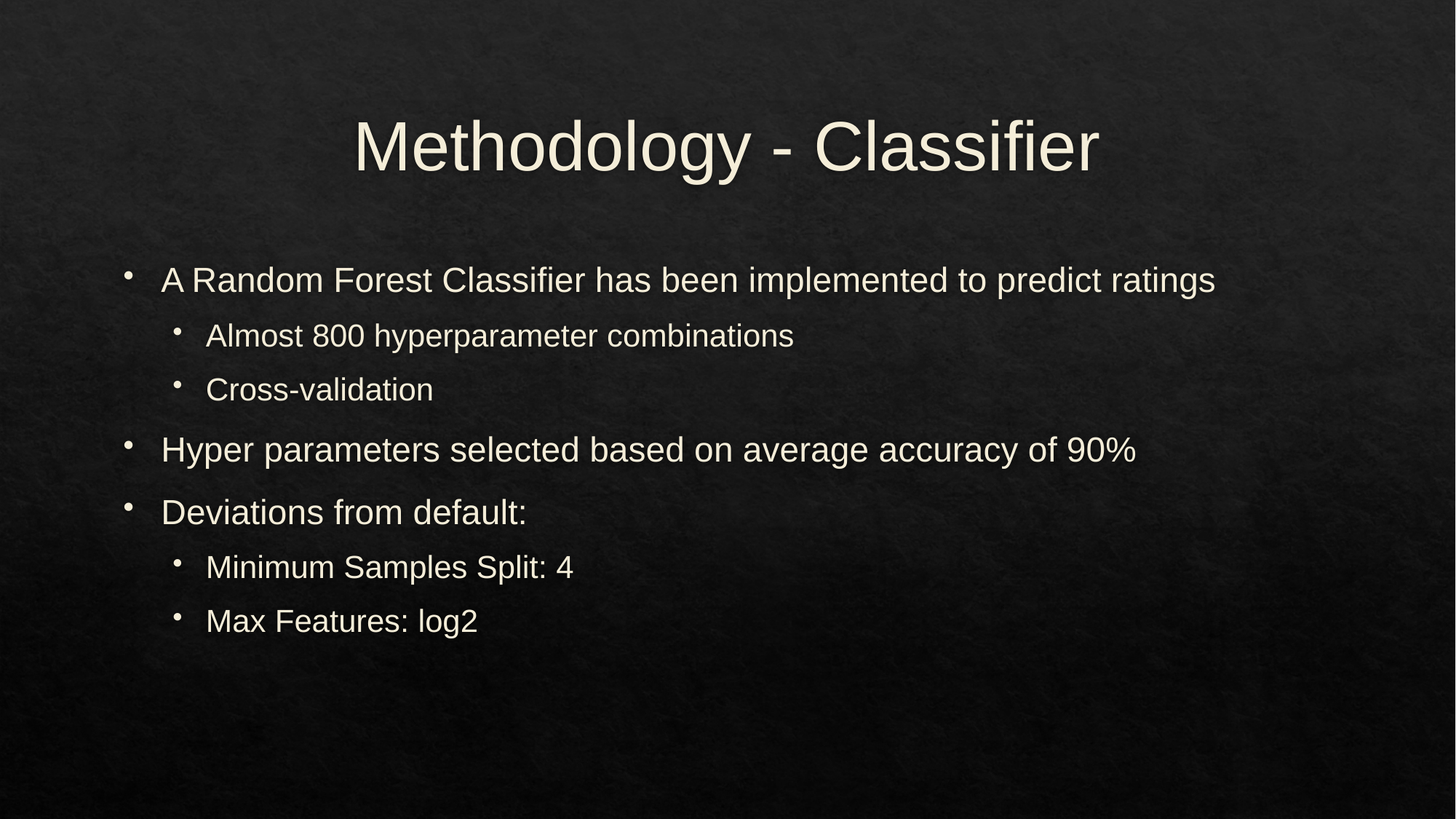

# Methodology - Classifier
A Random Forest Classifier has been implemented to predict ratings
Almost 800 hyperparameter combinations
Cross-validation
Hyper parameters selected based on average accuracy of 90%
Deviations from default:
Minimum Samples Split: 4
Max Features: log2